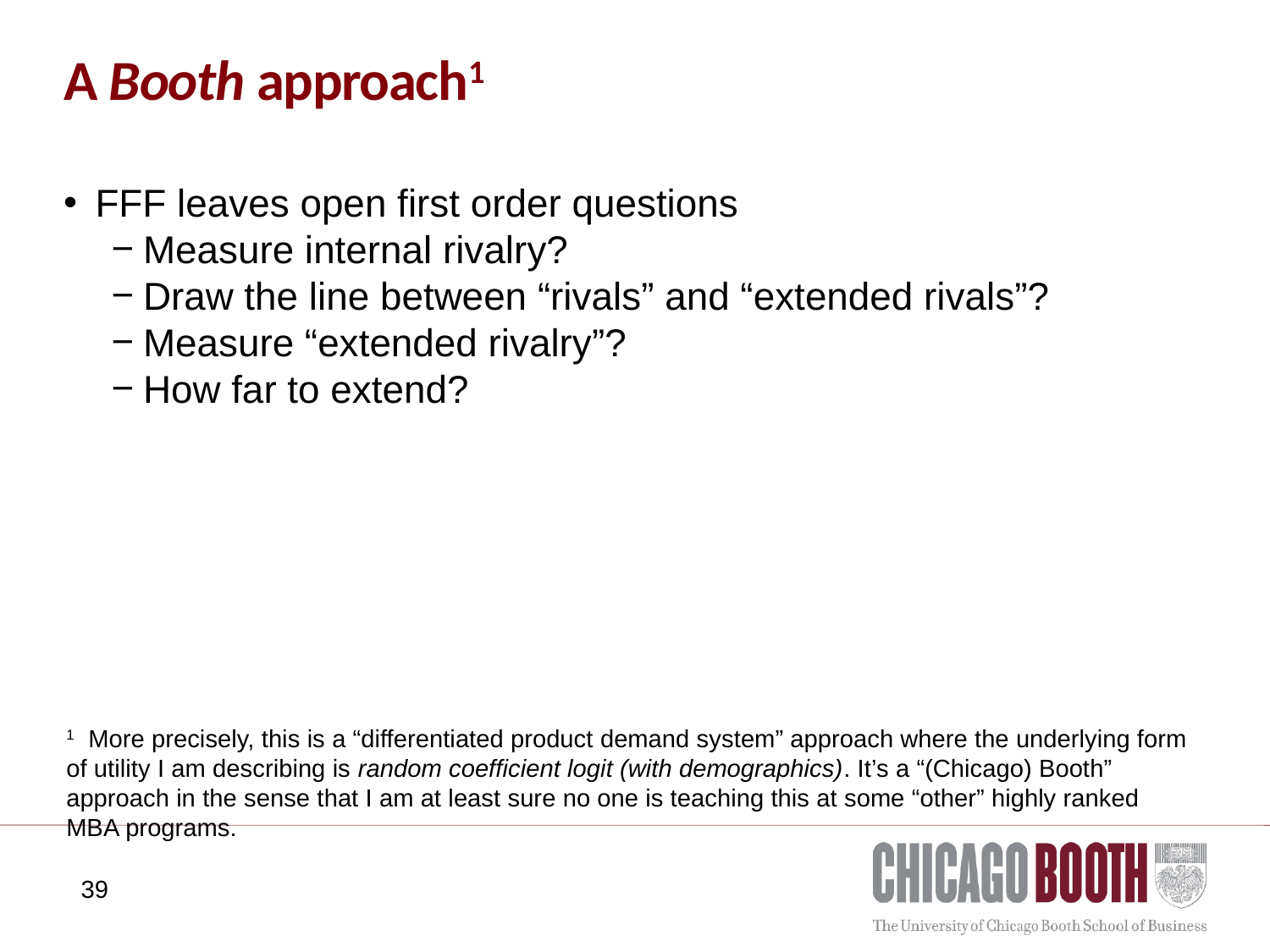

# A Booth approach1
FFF leaves open first order questions
Measure internal rivalry?
Draw the line between “rivals” and “extended rivals”?
Measure “extended rivalry”?
How far to extend?

1  More precisely, this is a “differentiated product demand system” approach where the underlying form of utility I am describing is random coefficient logit (with demographics). It’s a “(Chicago) Booth” approach in the sense that I am at least sure no one is teaching this at some “other” highly ranked MBA programs.